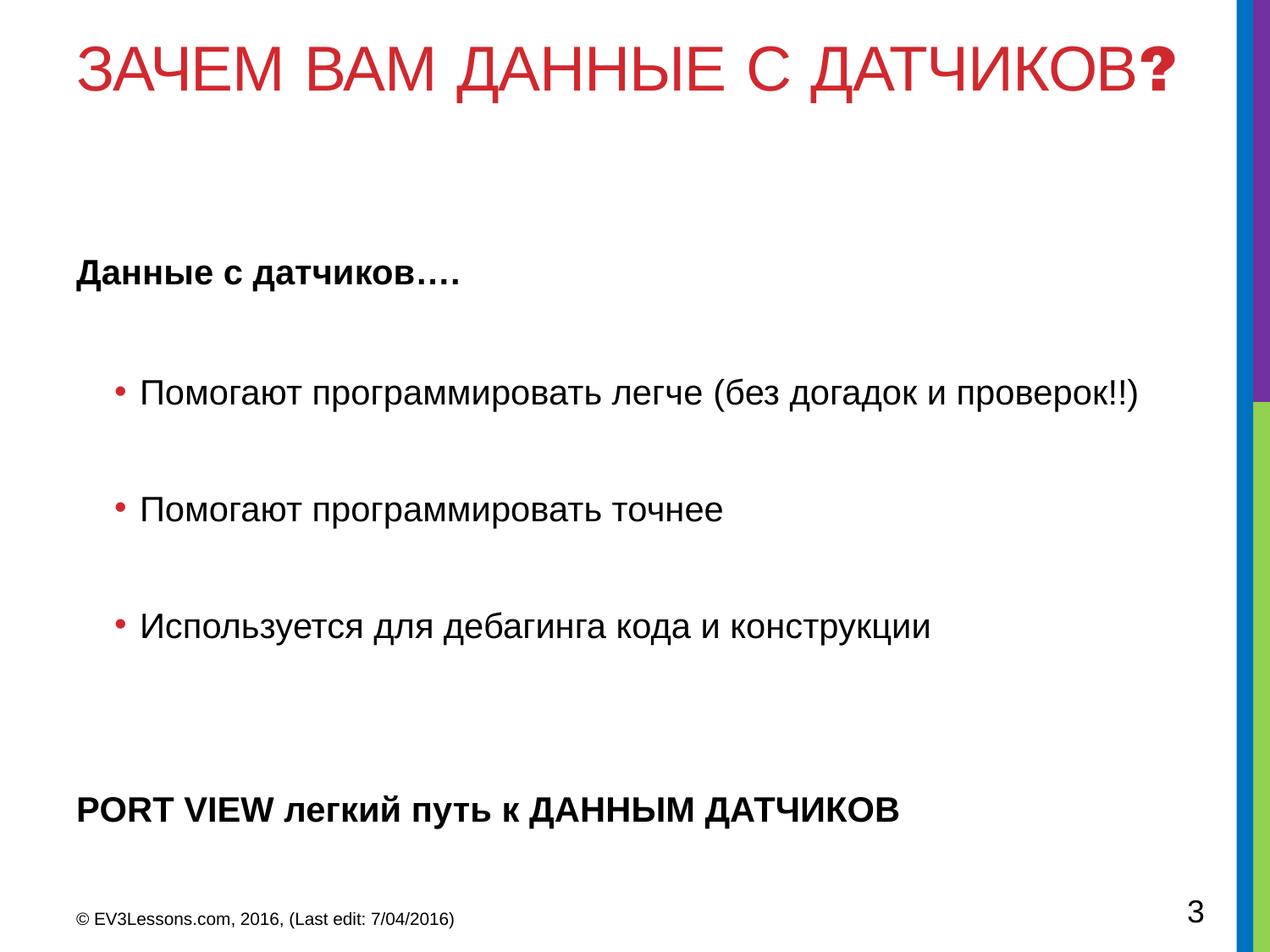

# Зачем вам данные с датчиков?
Данные с датчиков….

Помогают программировать легче (без догадок и проверок!!)

Помогают программировать точнее

Используется для дебагинга кода и конструкции

PORT VIEW легкий путь к ДАННЫМ ДАТЧИКОВ

3
© EV3Lessons.com, 2016, (Last edit: 7/04/2016)